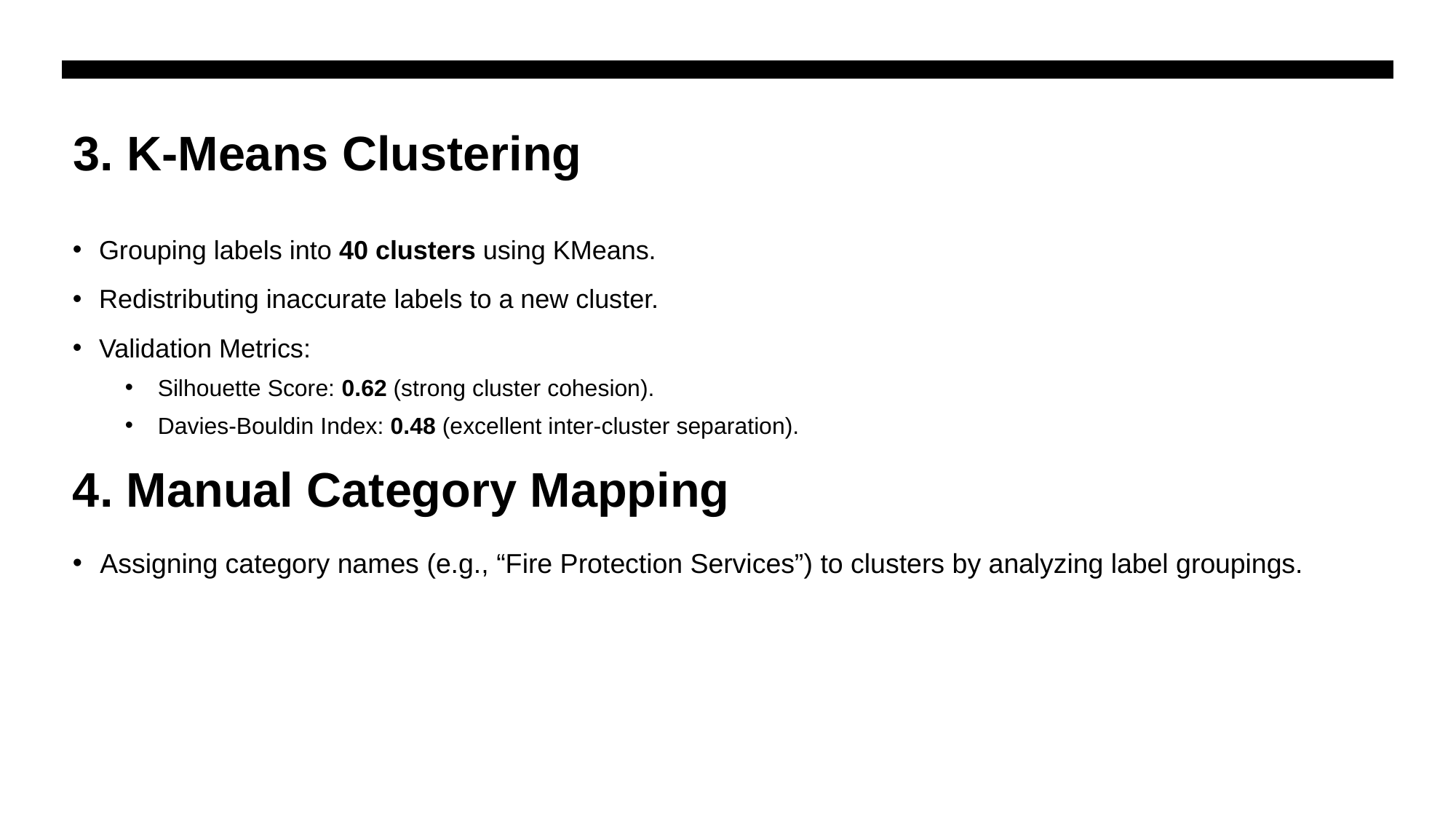

# 3. K-Means Clustering
Grouping labels into 40 clusters using KMeans.
Redistributing inaccurate labels to a new cluster.
Validation Metrics:
Silhouette Score: 0.62 (strong cluster cohesion).
Davies-Bouldin Index: 0.48 (excellent inter-cluster separation).

4. Manual Category Mapping
Assigning category names (e.g., “Fire Protection Services”) to clusters by analyzing label groupings.